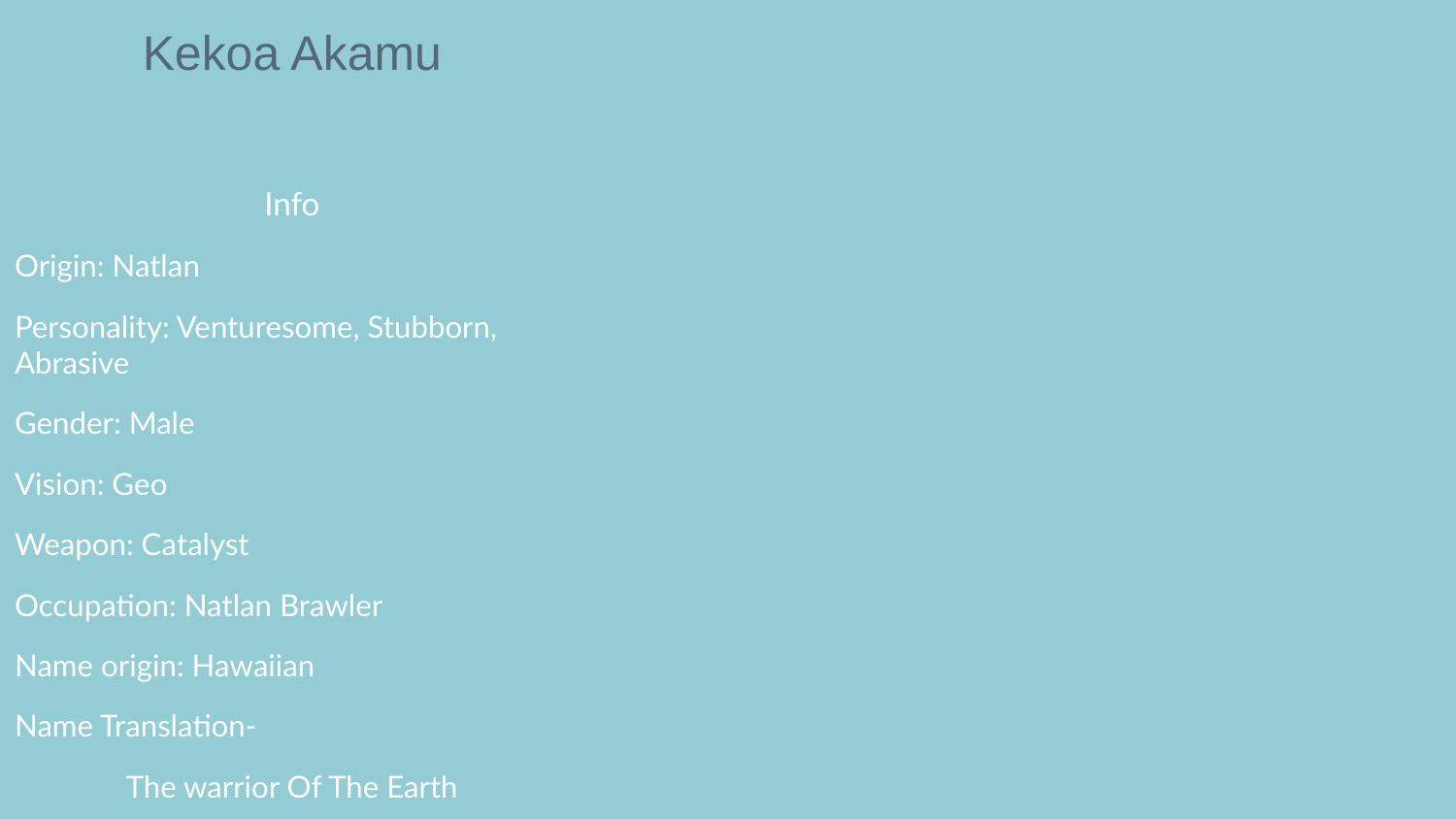

# Kekoa Akamu
Info
Origin: Natlan
Personality: Venturesome, Stubborn, Abrasive
Gender: Male
Vision: Geo
Weapon: Catalyst
Occupation: Natlan Brawler
Name origin: Hawaiian
Name Translation-
The warrior Of The Earth